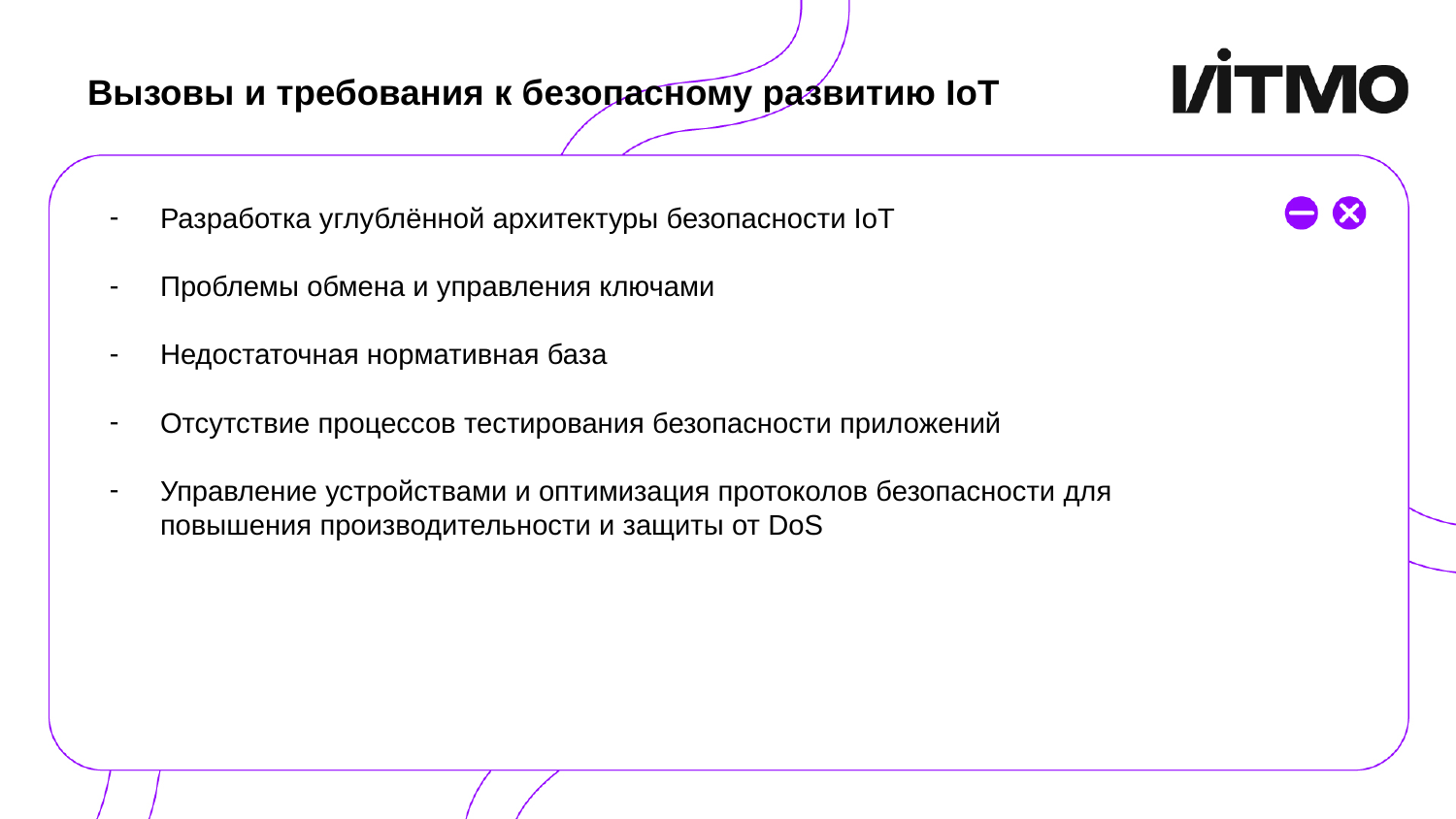

# Вызовы и требования к безопасному развитию IoT
Разработка углублённой архитектуры безопасности IoT
Проблемы обмена и управления ключами
Недостаточная нормативная база
Отсутствие процессов тестирования безопасности приложений
Управление устройствами и оптимизация протоколов безопасности для повышения производительности и защиты от DoS